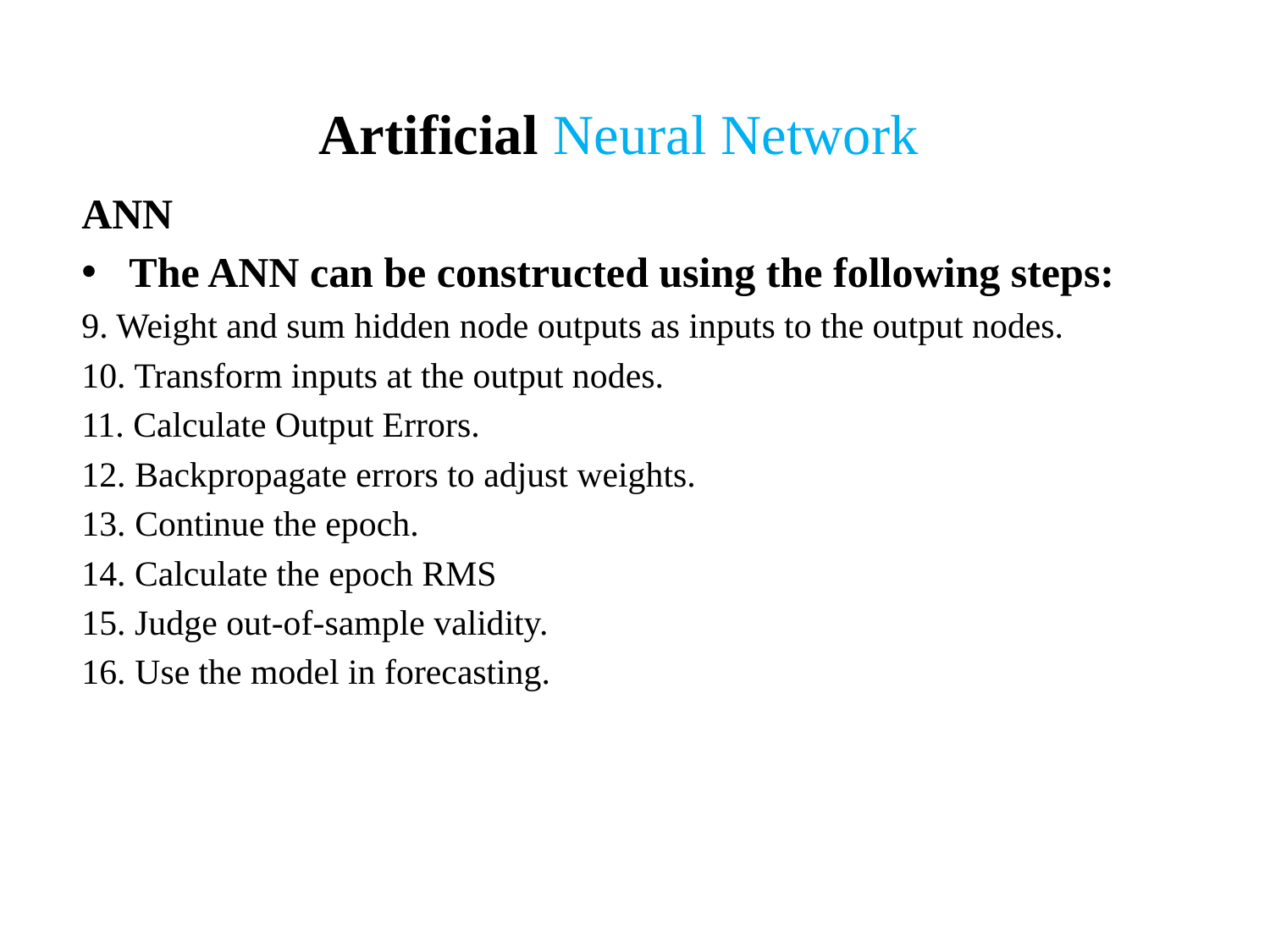

# Artificial Neural Network
ANN
The ANN can be constructed using the following steps:
9. Weight and sum hidden node outputs as inputs to the output nodes.
10. Transform inputs at the output nodes.
11. Calculate Output Errors.
12. Backpropagate errors to adjust weights.
13. Continue the epoch.
14. Calculate the epoch RMS
15. Judge out-of-sample validity.
16. Use the model in forecasting.